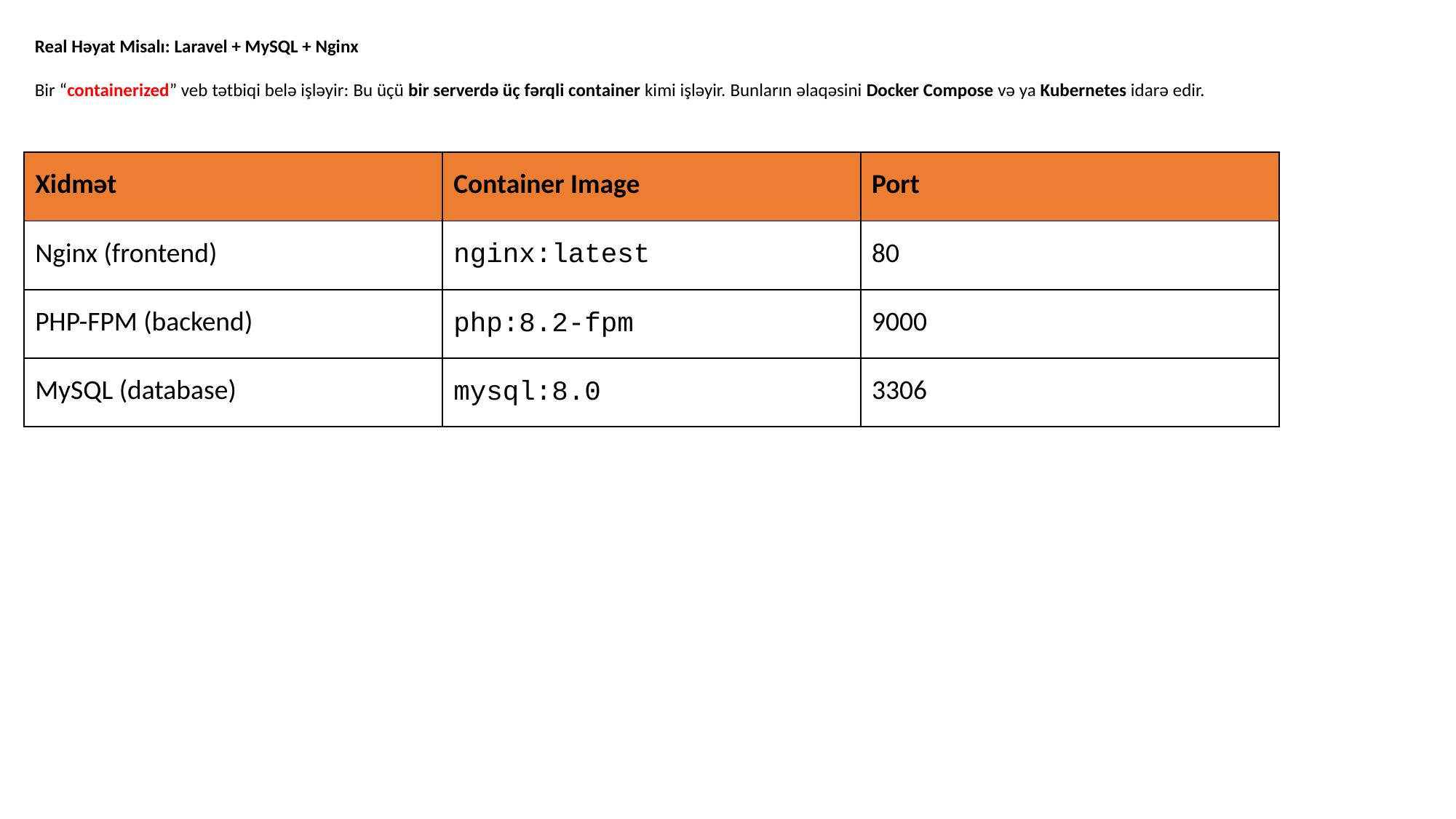

Real Həyat Misalı: Laravel + MySQL + Nginx

Bir “containerized” veb tətbiqi belə işləyir: Bu üçü bir serverdə üç fərqli container kimi işləyir. Bunların əlaqəsini Docker Compose və ya Kubernetes idarə edir.

| Xidmət | Container Image | Port |
| --- | --- | --- |
| Nginx (frontend) | nginx:latest | 80 |
| PHP-FPM (backend) | php:8.2-fpm | 9000 |
| MySQL (database) | mysql:8.0 | 3306 |